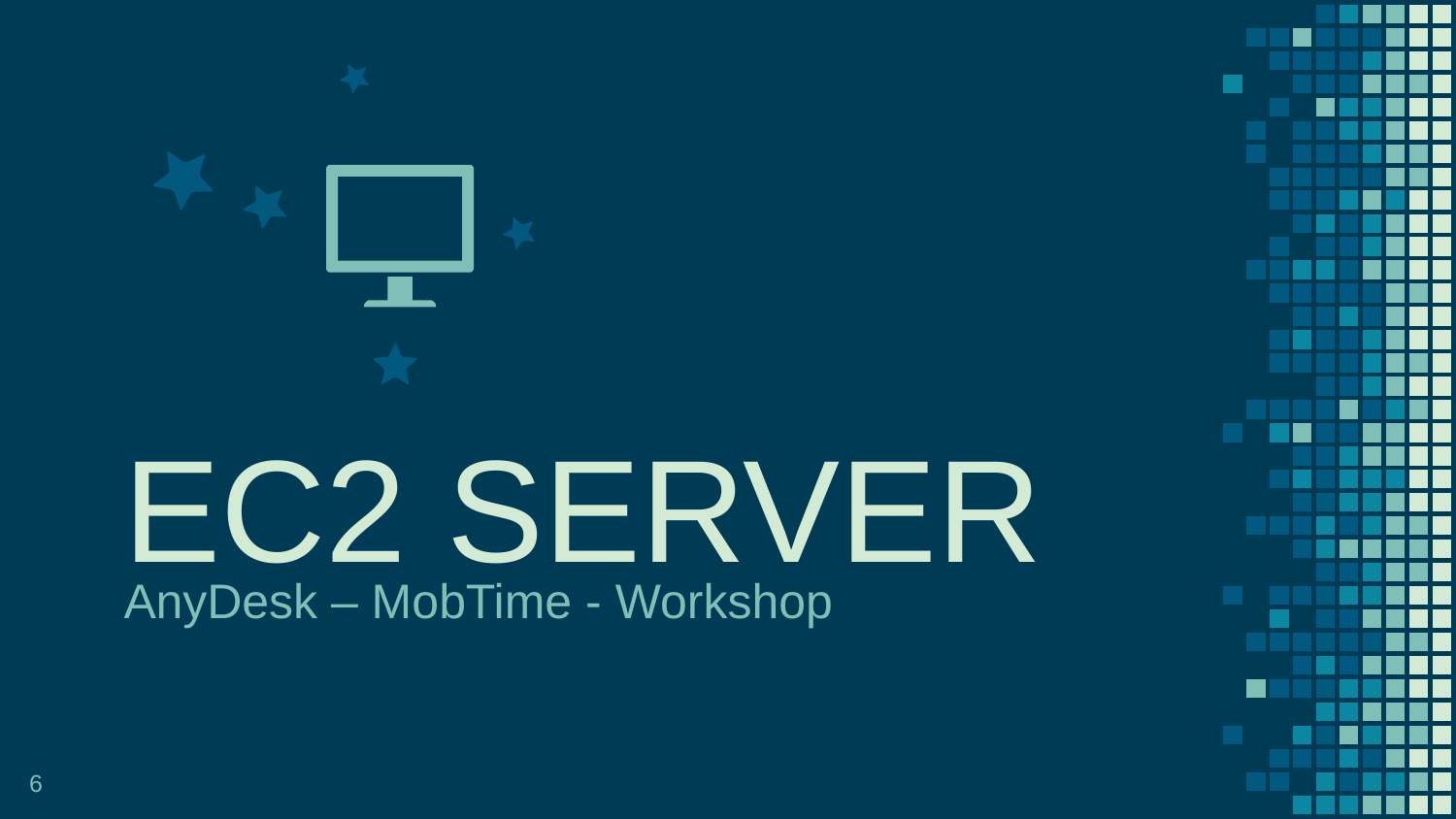

EC2 SERVER
AnyDesk – MobTime - Workshop
6